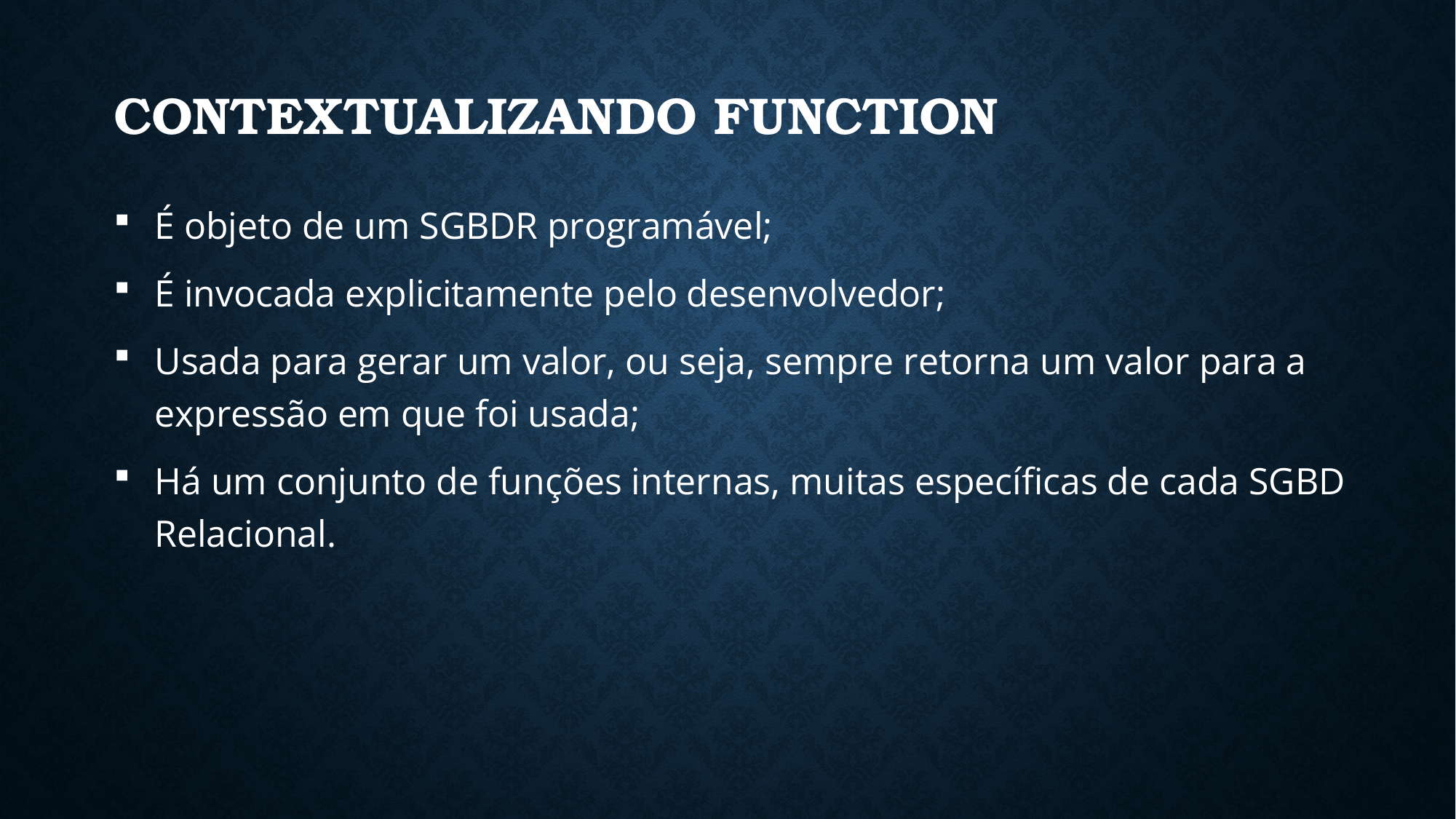

# Contextualizando FUNCTION
É objeto de um SGBDR programável;
É invocada explicitamente pelo desenvolvedor;
Usada para gerar um valor, ou seja, sempre retorna um valor para a expressão em que foi usada;
Há um conjunto de funções internas, muitas específicas de cada SGBD Relacional.